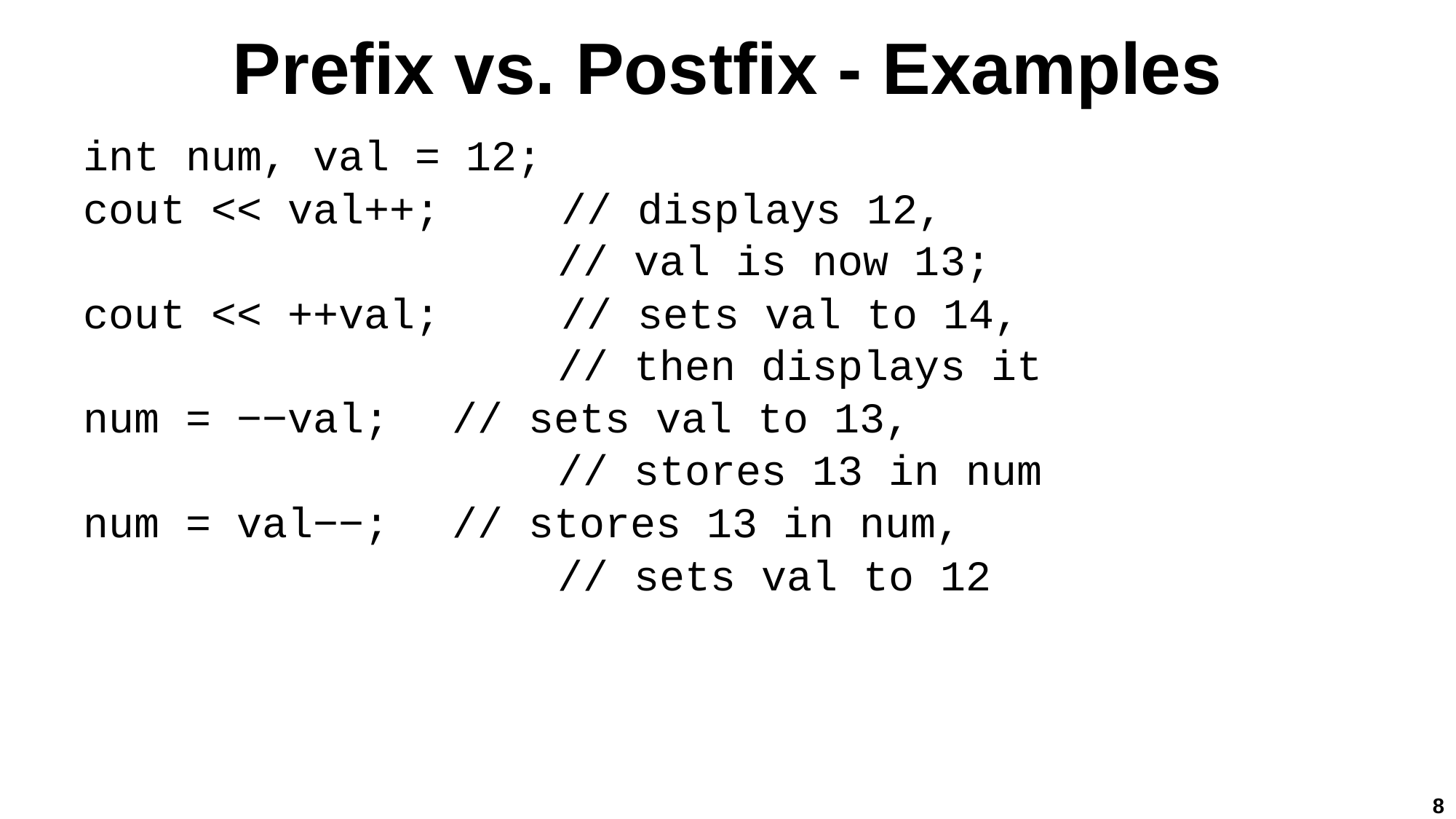

# Prefix vs. Postfix - Examples
int num, val = 12;
cout << val++; 	// displays 12,
		// val is now 13;
cout << ++val; 	// sets val to 14,
		// then displays it
num = −−val; 	// sets val to 13,
		// stores 13 in num
num = val−−; 	// stores 13 in num,
		// sets val to 12
8